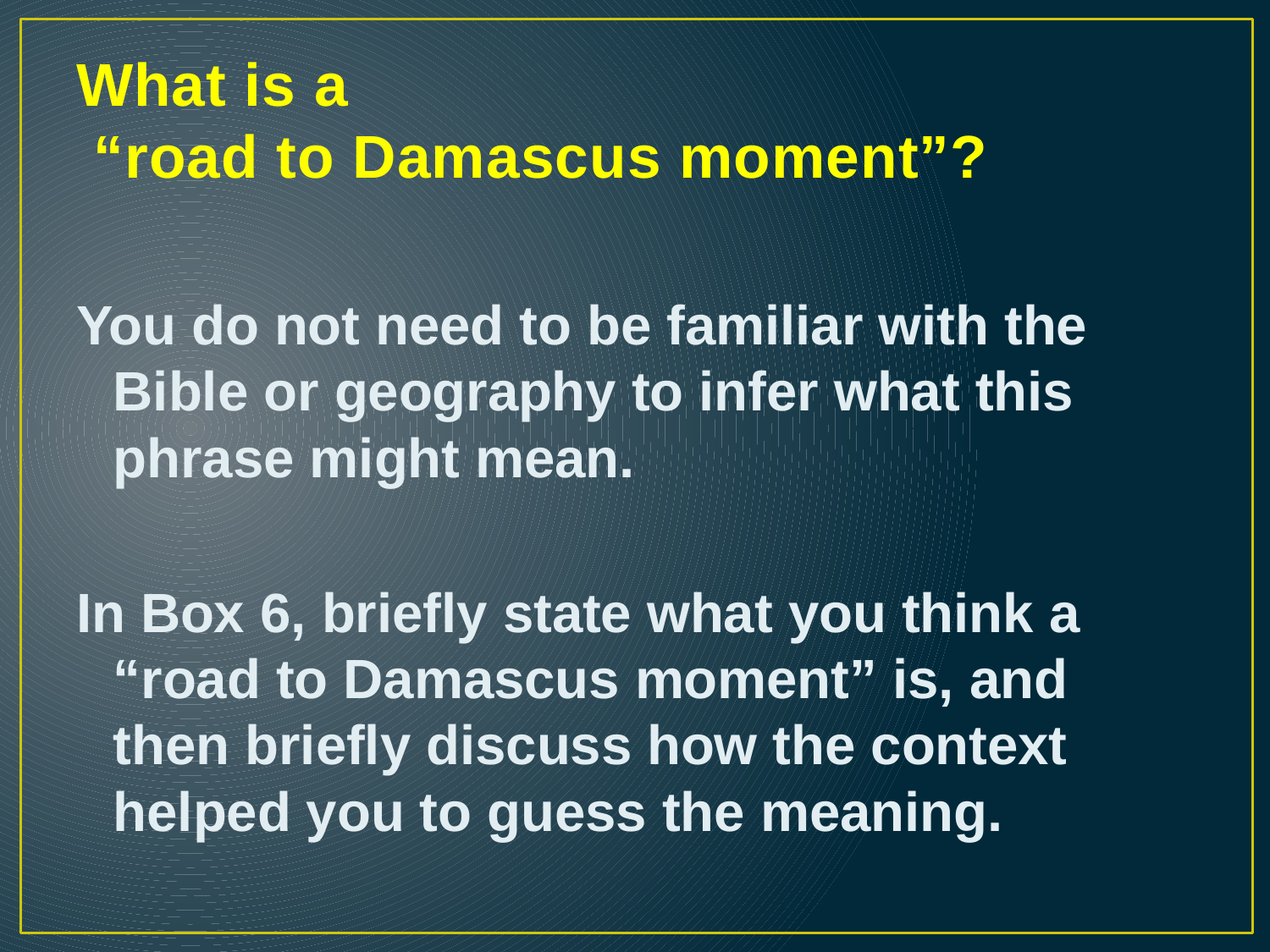

# What is a “road to Damascus moment”?

You do not need to be familiar with the Bible or geography to infer what this phrase might mean.

In Box 6, briefly state what you think a “road to Damascus moment” is, and then briefly discuss how the context helped you to guess the meaning.